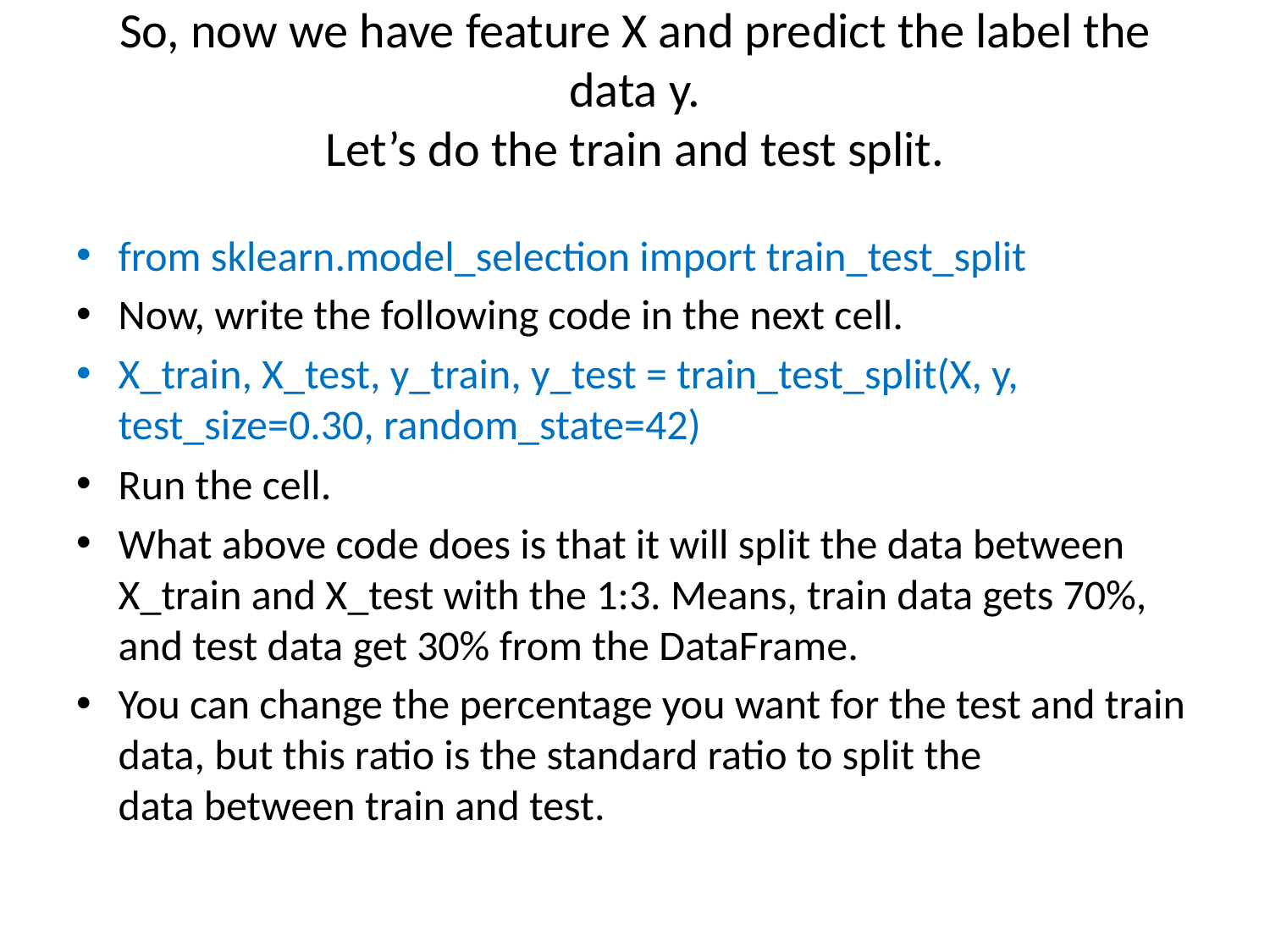

# So, now we have feature X and predict the label the data y. Let’s do the train and test split.
from sklearn.model_selection import train_test_split
Now, write the following code in the next cell.
X_train, X_test, y_train, y_test = train_test_split(X, y, test_size=0.30, random_state=42)
Run the cell.
What above code does is that it will split the data between X_train and X_test with the 1:3. Means, train data gets 70%, and test data get 30% from the DataFrame.
You can change the percentage you want for the test and train data, but this ratio is the standard ratio to split the data between train and test.